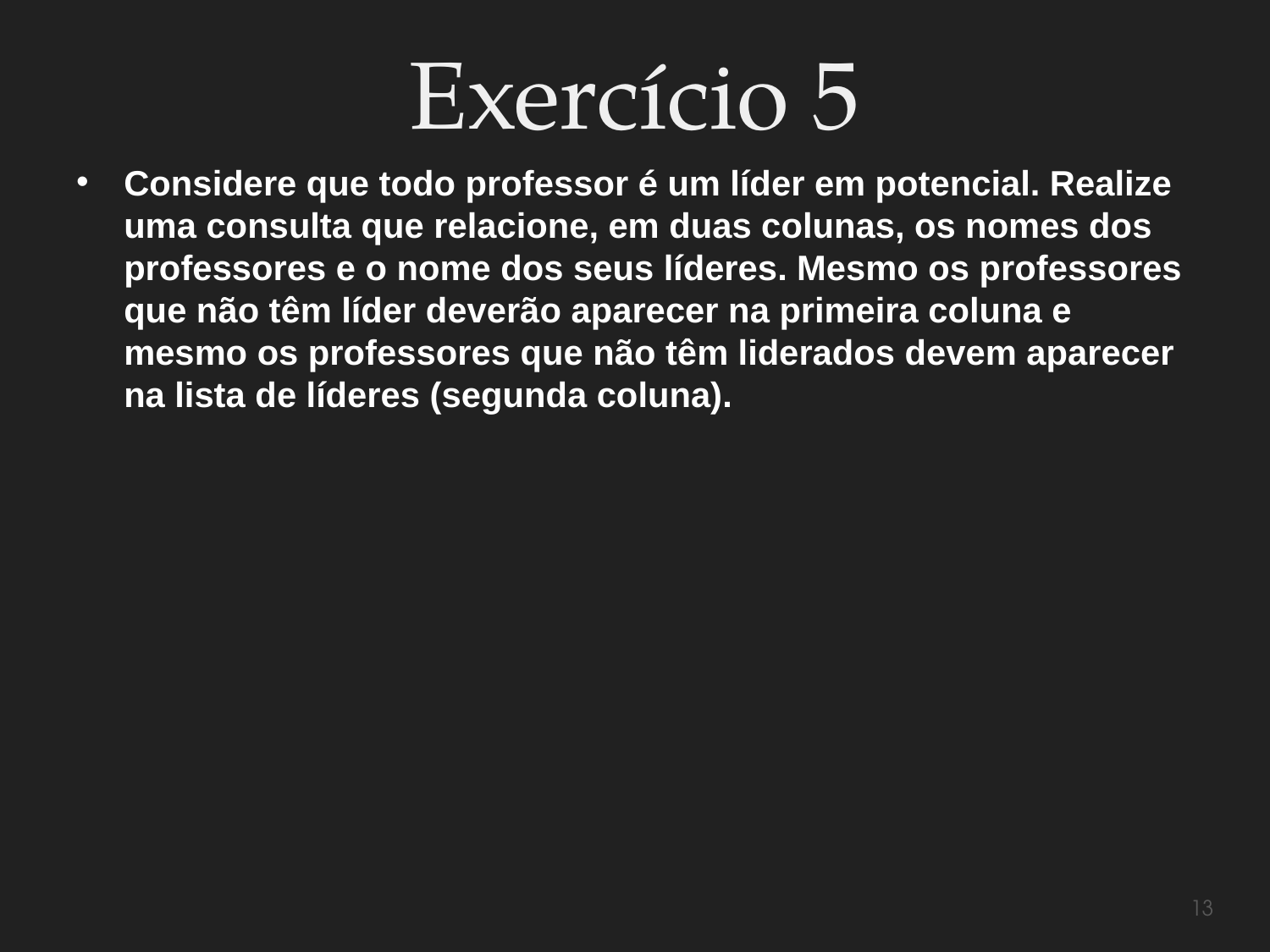

# Exercício 5
Considere que todo professor é um líder em potencial. Realize uma consulta que relacione, em duas colunas, os nomes dos professores e o nome dos seus líderes. Mesmo os professores que não têm líder deverão aparecer na primeira coluna e mesmo os professores que não têm liderados devem aparecer na lista de líderes (segunda coluna).
13